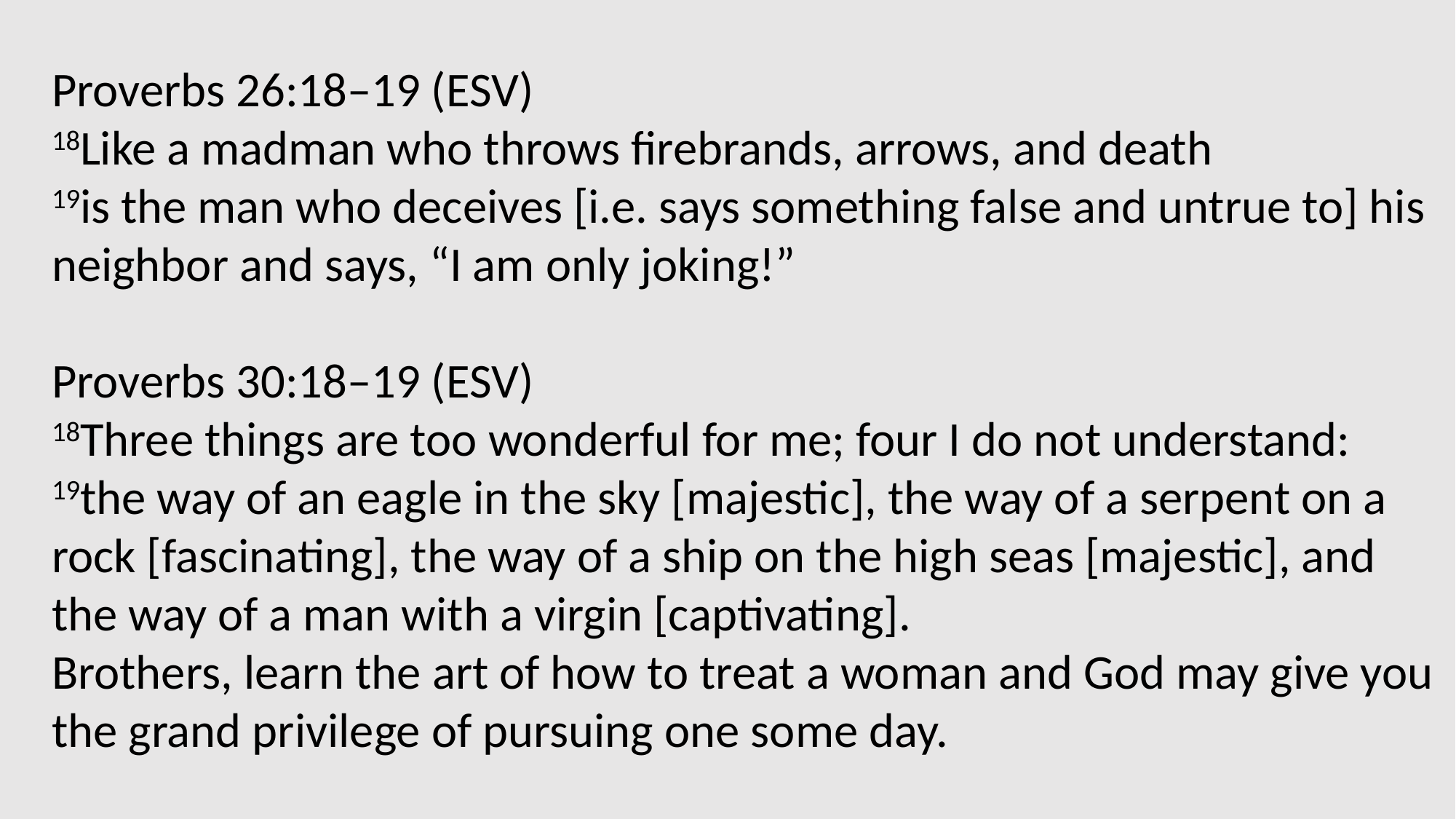

Proverbs 26:18–19 (ESV)
18Like a madman who throws firebrands, arrows, and death
19is the man who deceives [i.e. says something false and untrue to] his neighbor and says, “I am only joking!”

Proverbs 30:18–19 (ESV)
18Three things are too wonderful for me; four I do not understand:
19the way of an eagle in the sky [majestic], the way of a serpent on a rock [fascinating], the way of a ship on the high seas [majestic], and the way of a man with a virgin [captivating].
Brothers, learn the art of how to treat a woman and God may give you the grand privilege of pursuing one some day.